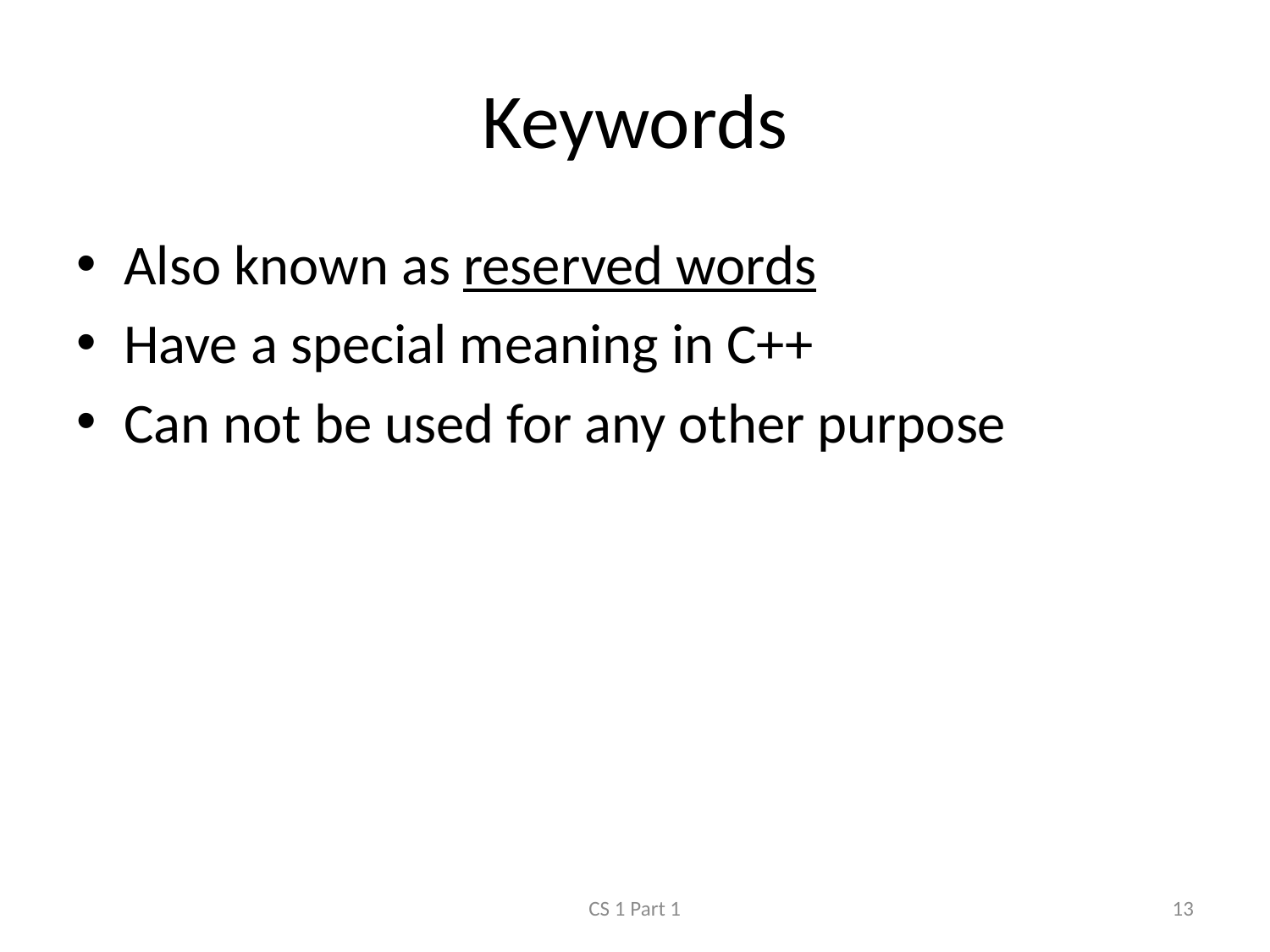

# Keywords
Also known as reserved words
Have a special meaning in C++
Can not be used for any other purpose

CS 1 Part 1
13